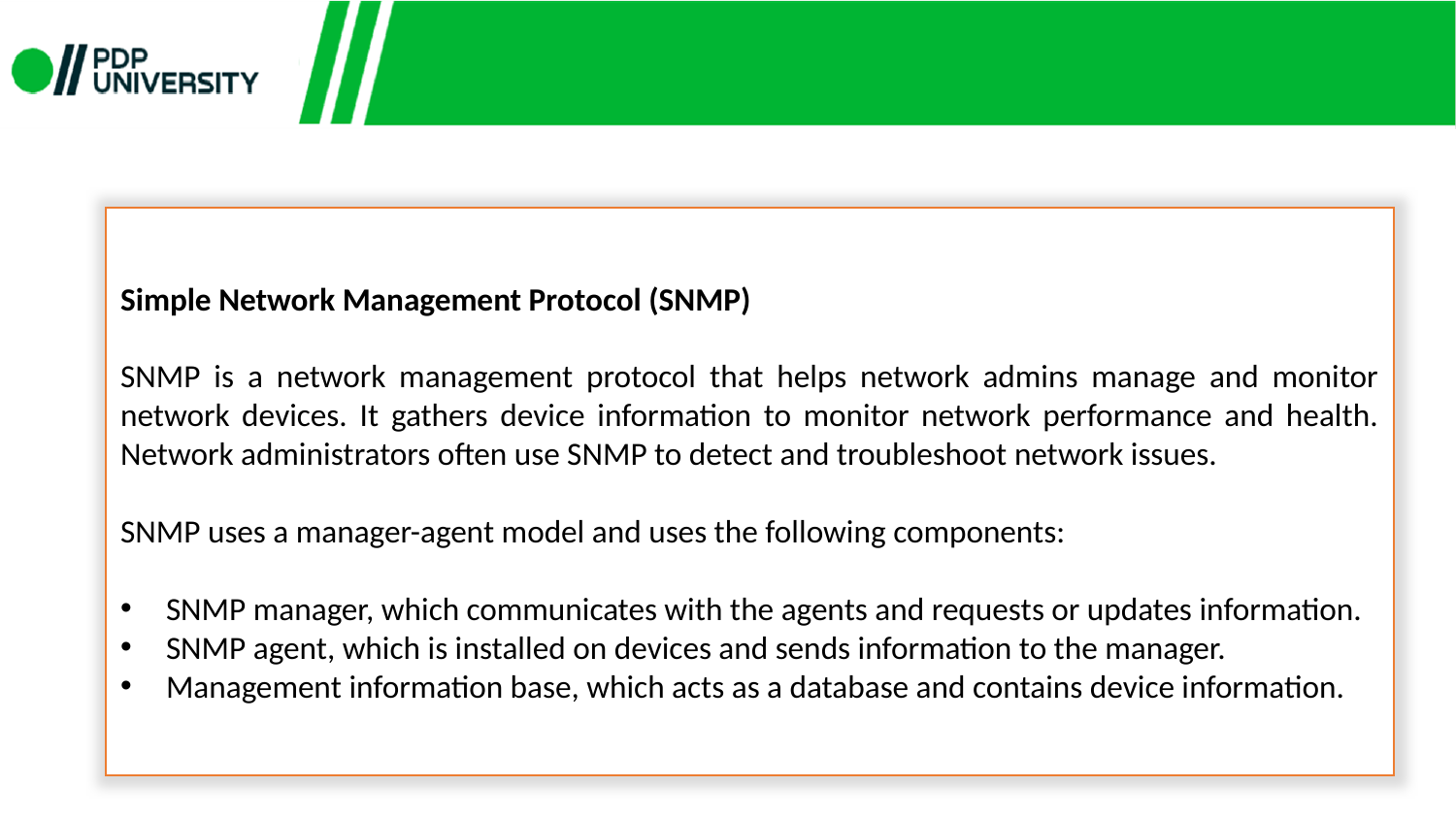

Simple Network Management Protocol (SNMP)

SNMP is a network management protocol that helps network admins manage and monitor network devices. It gathers device information to monitor network performance and health. Network administrators often use SNMP to detect and troubleshoot network issues.

SNMP uses a manager-agent model and uses the following components:

SNMP manager, which communicates with the agents and requests or updates information.
SNMP agent, which is installed on devices and sends information to the manager.
Management information base, which acts as a database and contains device information.